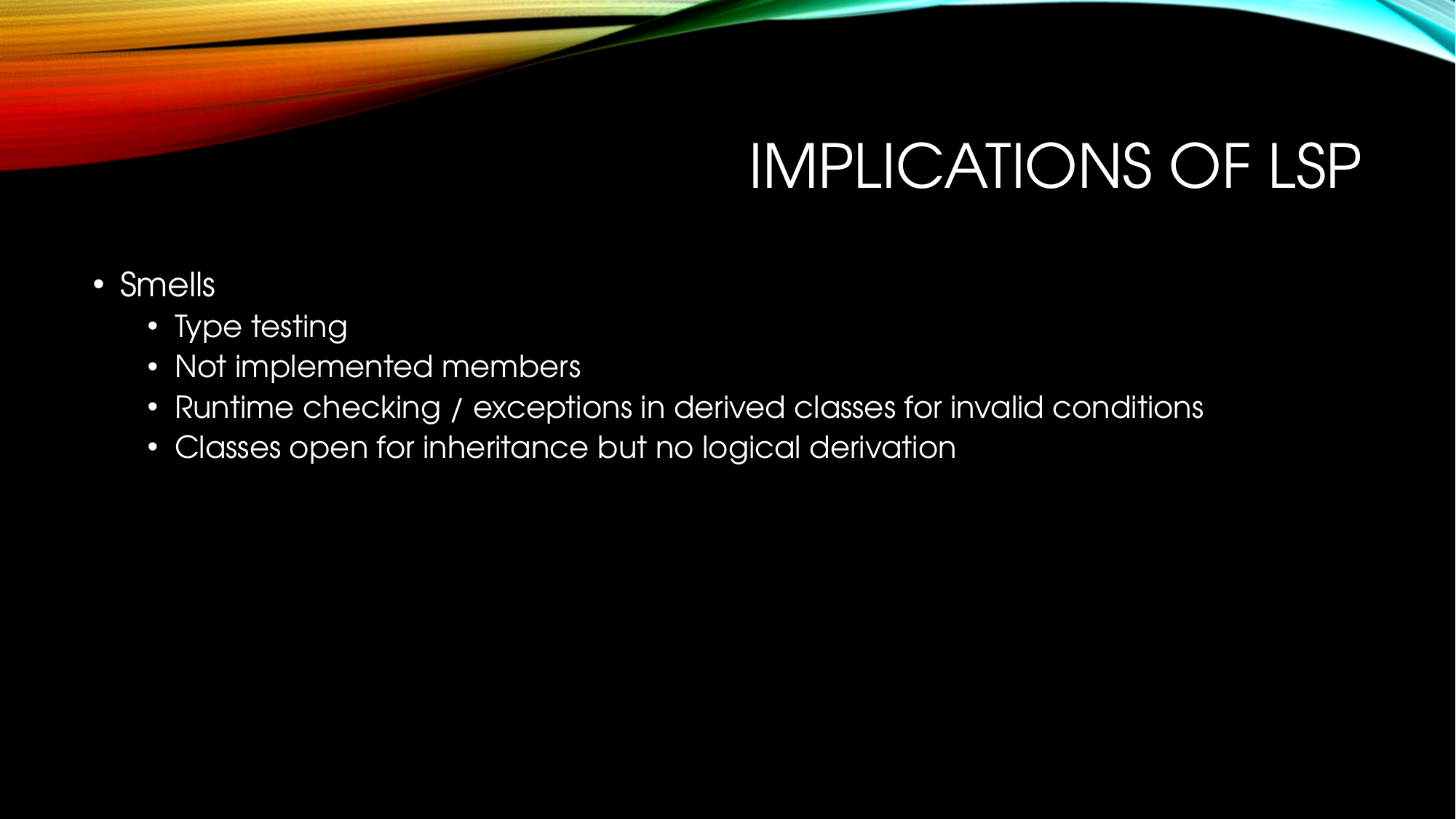

# Implications of LSP
Smells
Type testing
Not implemented members
Runtime checking / exceptions in derived classes for invalid conditions
Classes open for inheritance but no logical derivation